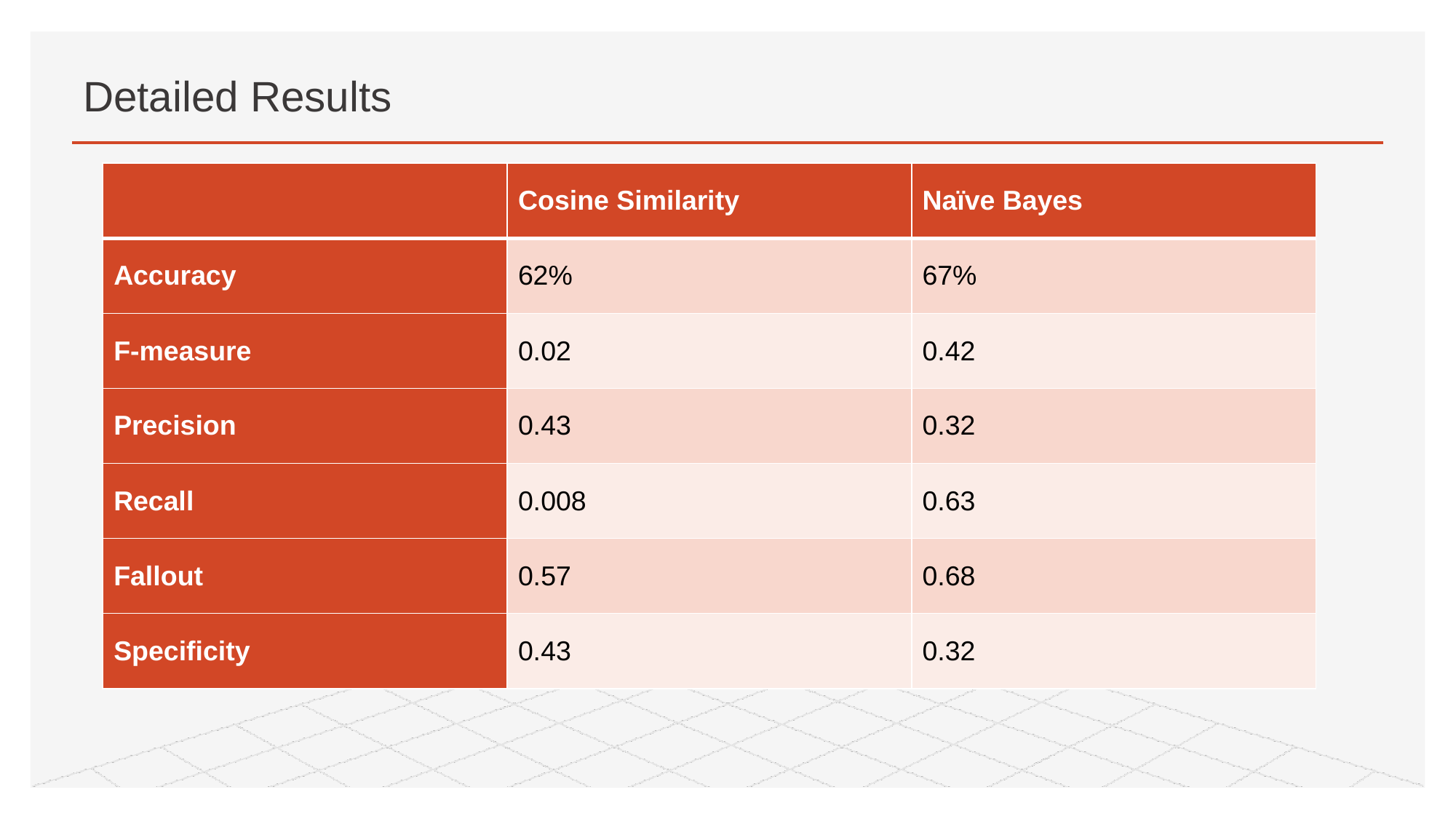

# Detailed Results
|  | Cosine Similarity | Naïve Bayes |
| --- | --- | --- |
| Accuracy | 62% | 67% |
| F-measure | 0.02 | 0.42 |
| Precision | 0.43 | 0.32 |
| Recall | 0.008 | 0.63 |
| Fallout | 0.57 | 0.68 |
| Specificity | 0.43 | 0.32 |